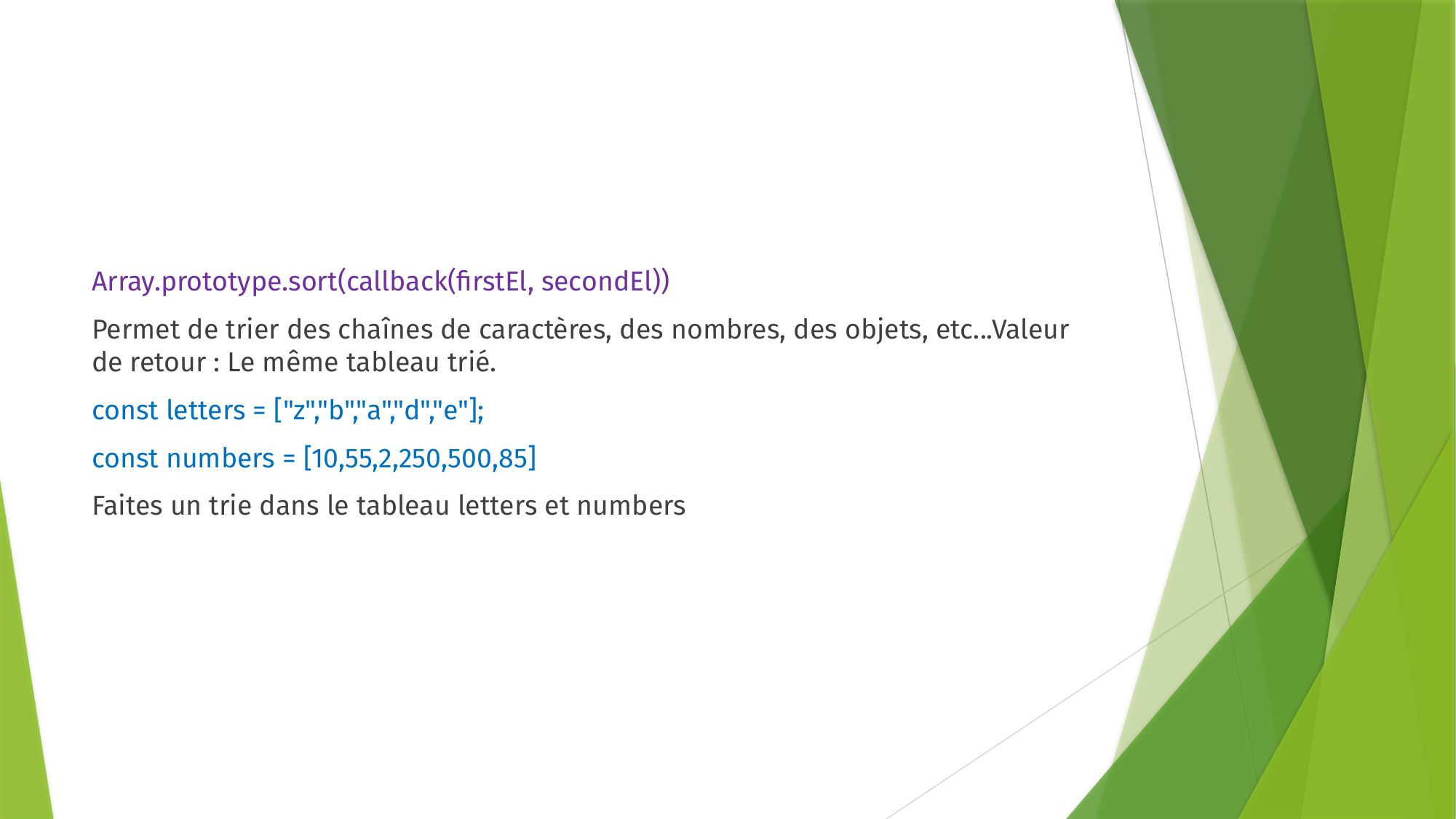

#
Array.prototype.sort(callback(firstEl, secondEl))
Permet de trier des chaînes de caractères, des nombres, des objets, etc...Valeur de retour : Le même tableau trié.
const letters = ["z","b","a","d","e"];
const numbers = [10,55,2,250,500,85]
Faites un trie dans le tableau letters et numbers